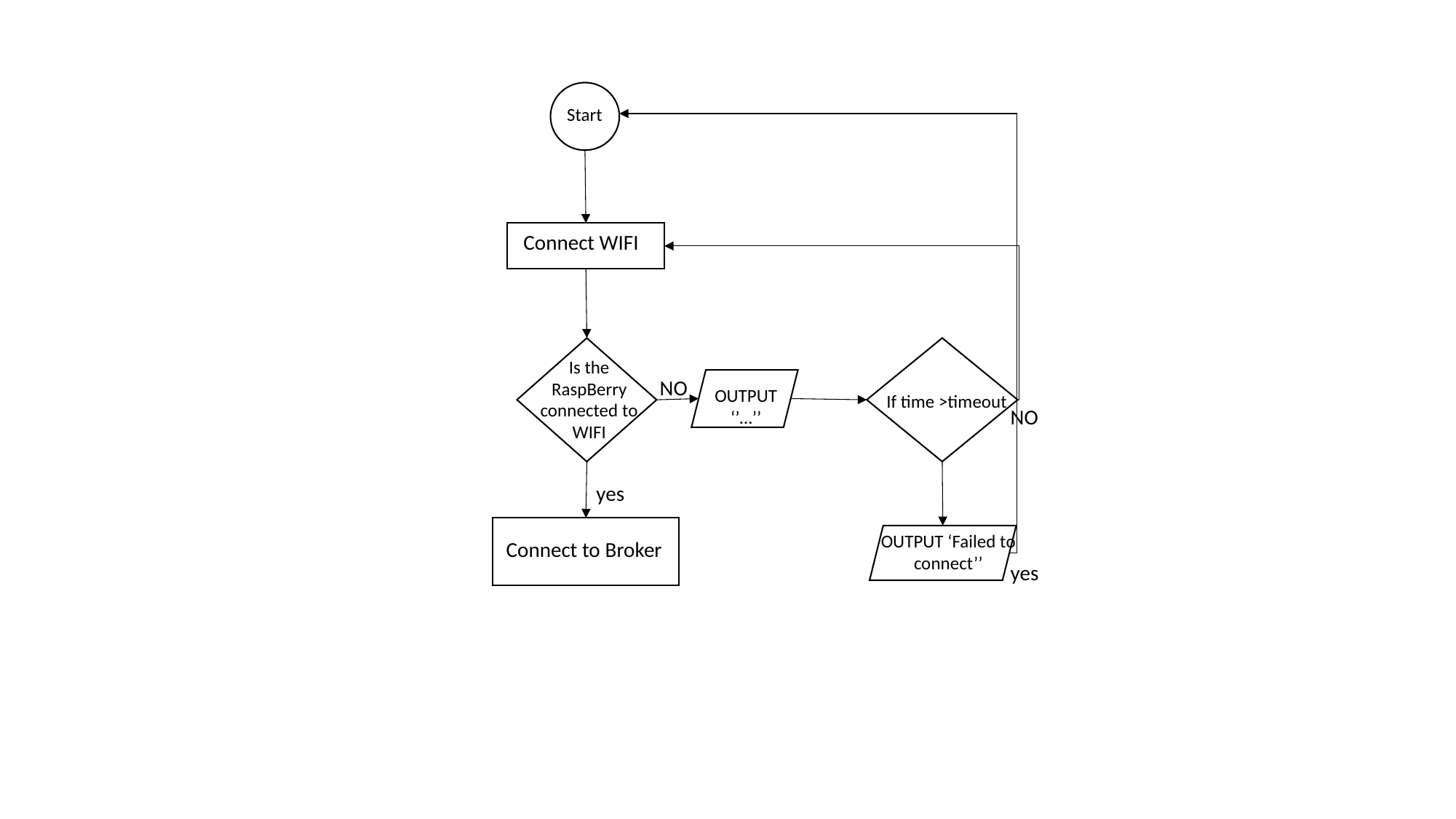

dd
Start

Connect WIFI

Is the RaspBerry connected to WIFI
NO

OUTPUT ‘’…’’
If time >timeout
NO
yes

OUTPUT ‘Failed to connect’’

Connect to Broker
yes